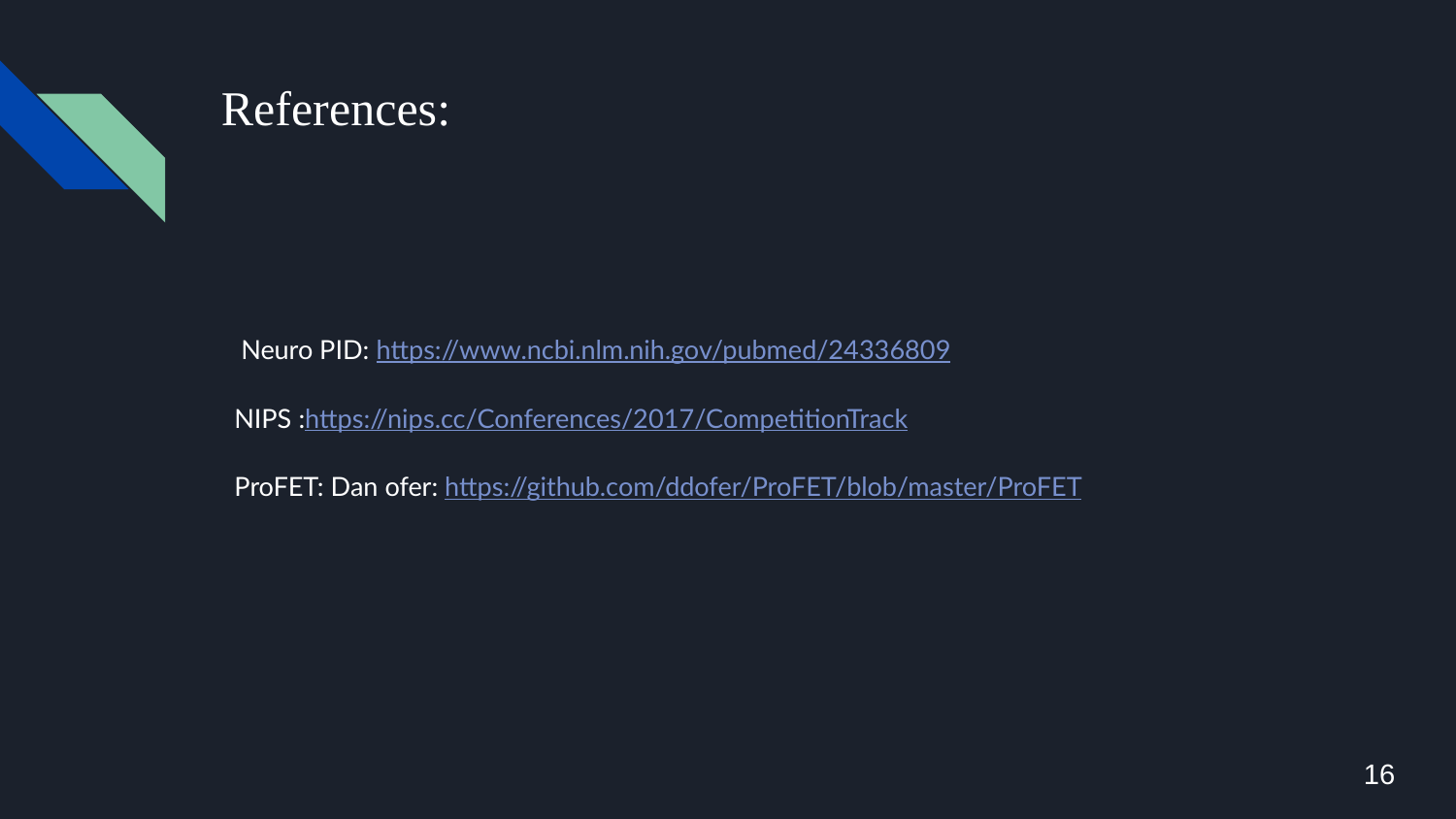

# References:
 Neuro PID: https://www.ncbi.nlm.nih.gov/pubmed/24336809
NIPS :https://nips.cc/Conferences/2017/CompetitionTrack
ProFET: Dan ofer: https://github.com/ddofer/ProFET/blob/master/ProFET

16